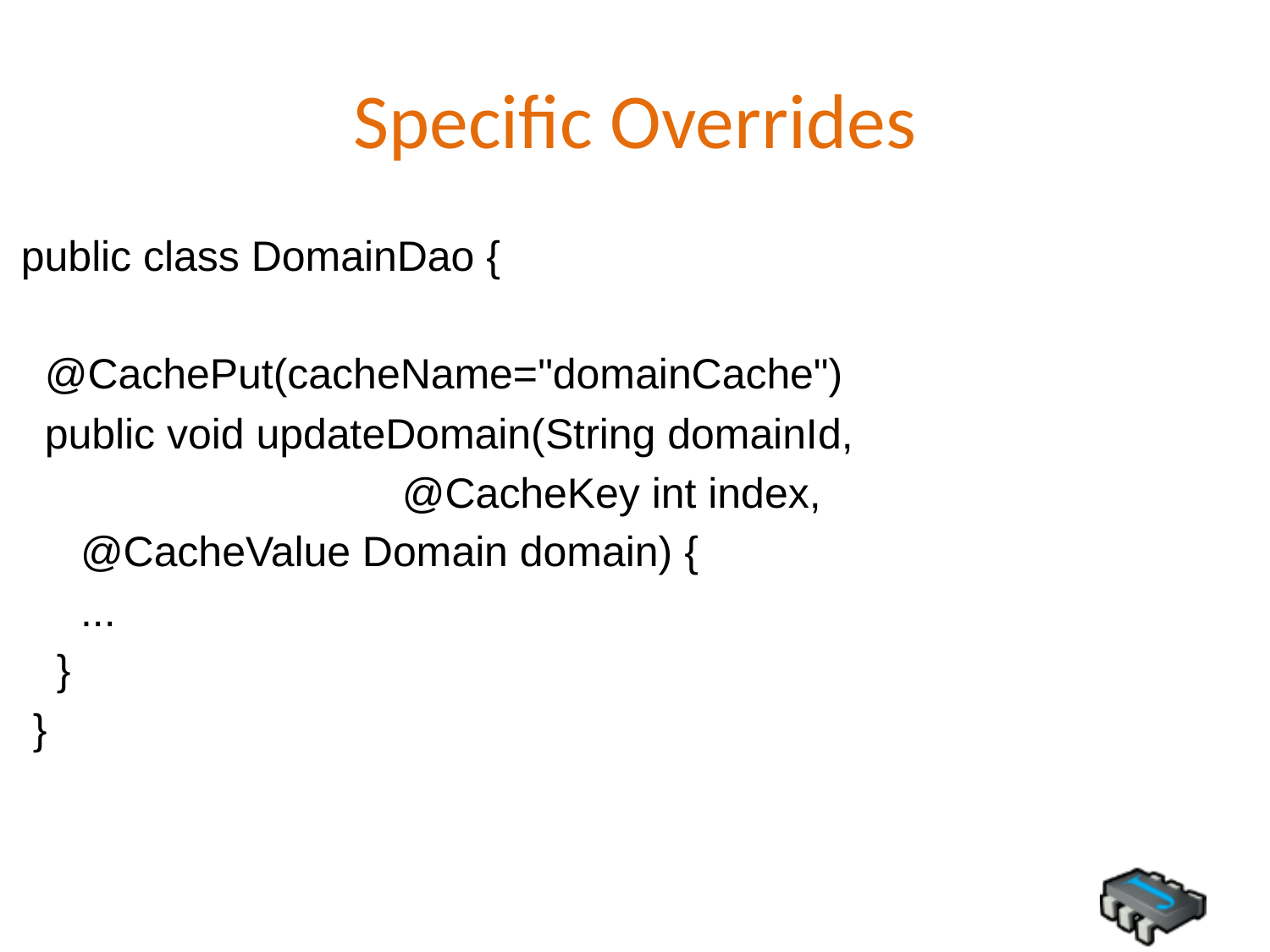

# Specific Overrides
public class DomainDao {

  @CachePut(cacheName="domainCache")
  public void updateDomain(String domainId,
			@CacheKey int index,
     @CacheValue Domain domain) {
     ...
   }
 }